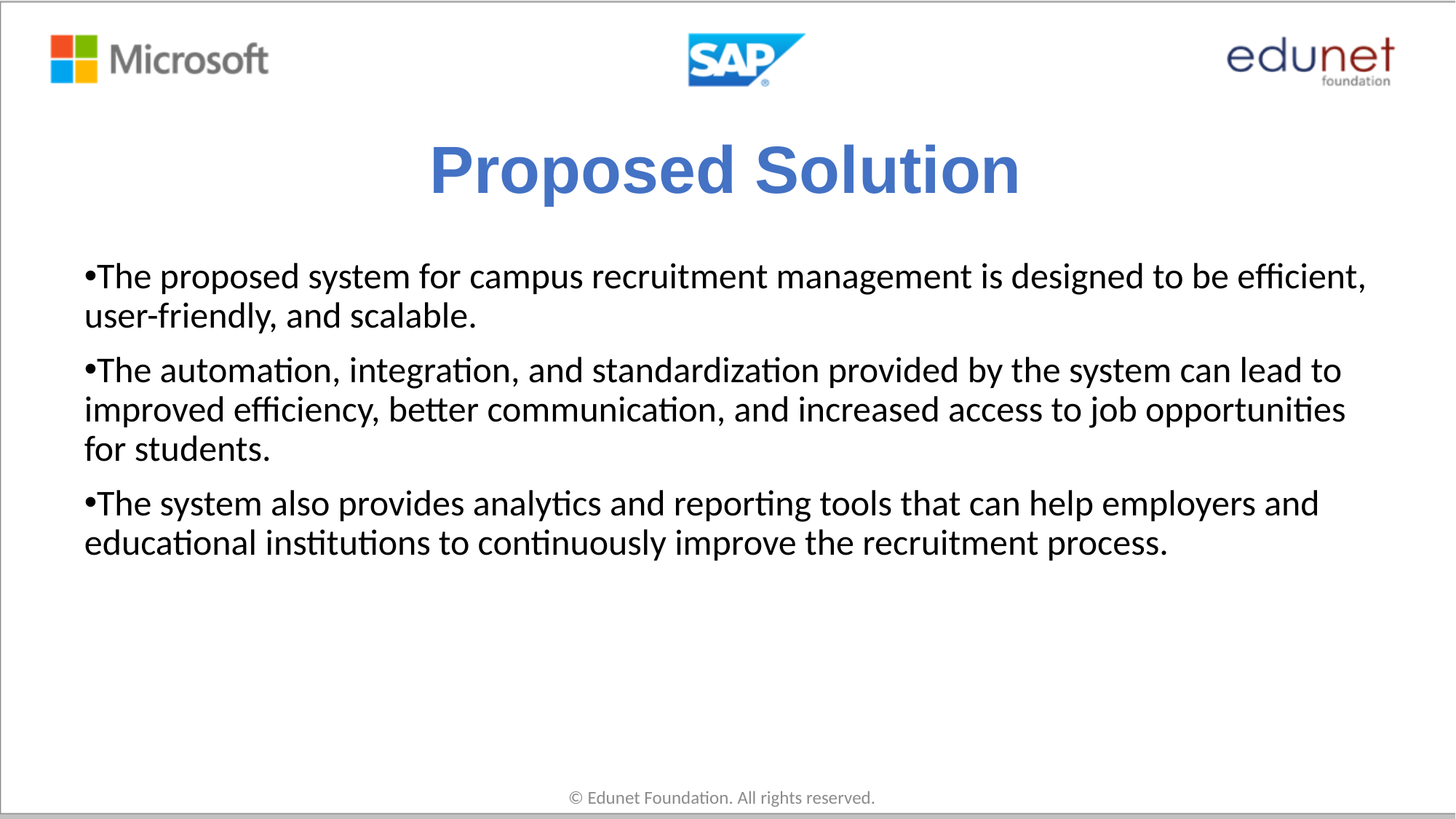

# Proposed Solution
The proposed system for campus recruitment management is designed to be efficient, user-friendly, and scalable.
The automation, integration, and standardization provided by the system can lead to improved efficiency, better communication, and increased access to job opportunities for students.
The system also provides analytics and reporting tools that can help employers and educational institutions to continuously improve the recruitment process.
© Edunet Foundation. All rights reserved.